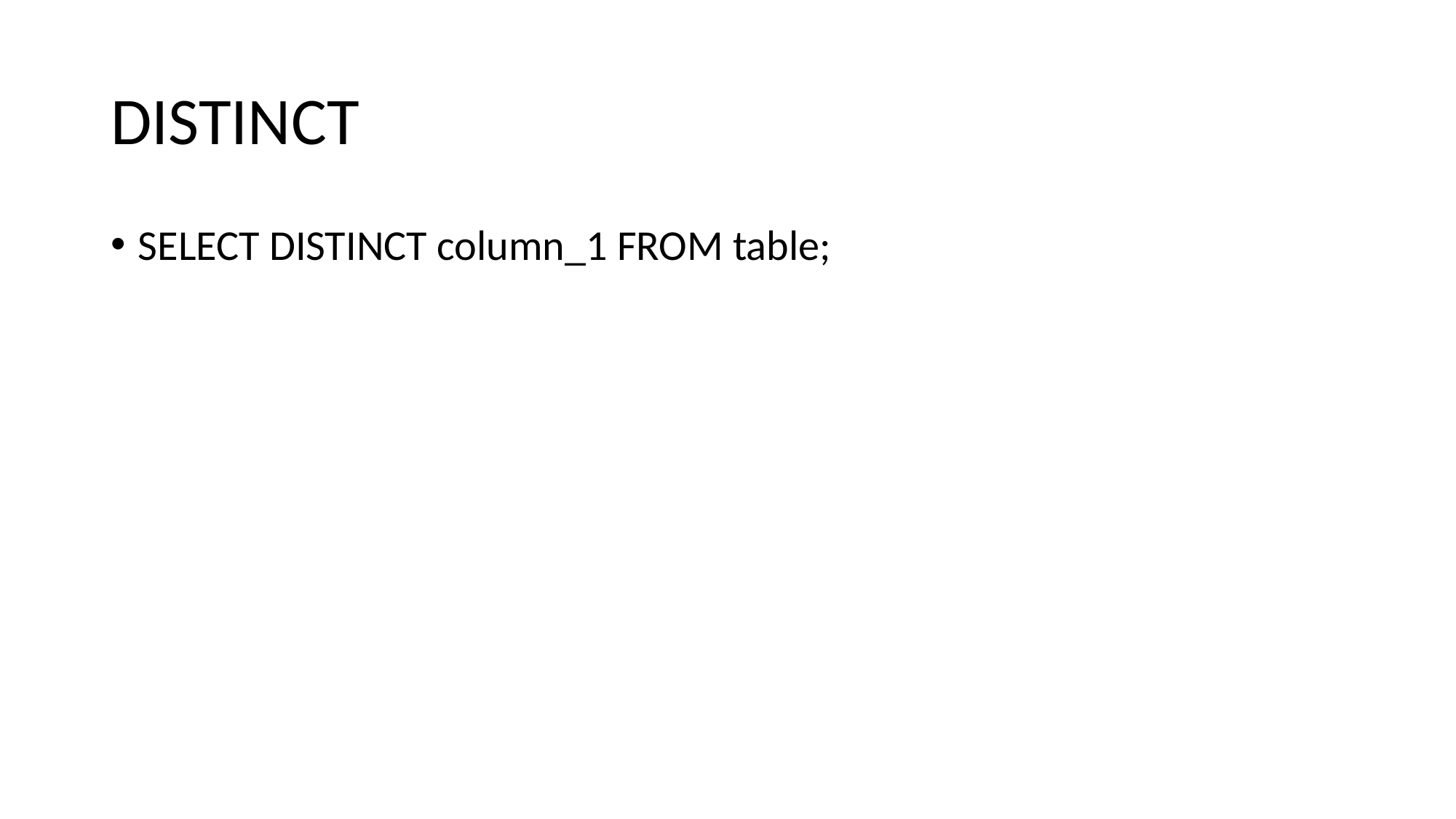

# DISTINCT
SELECT DISTINCT column_1 FROM table;